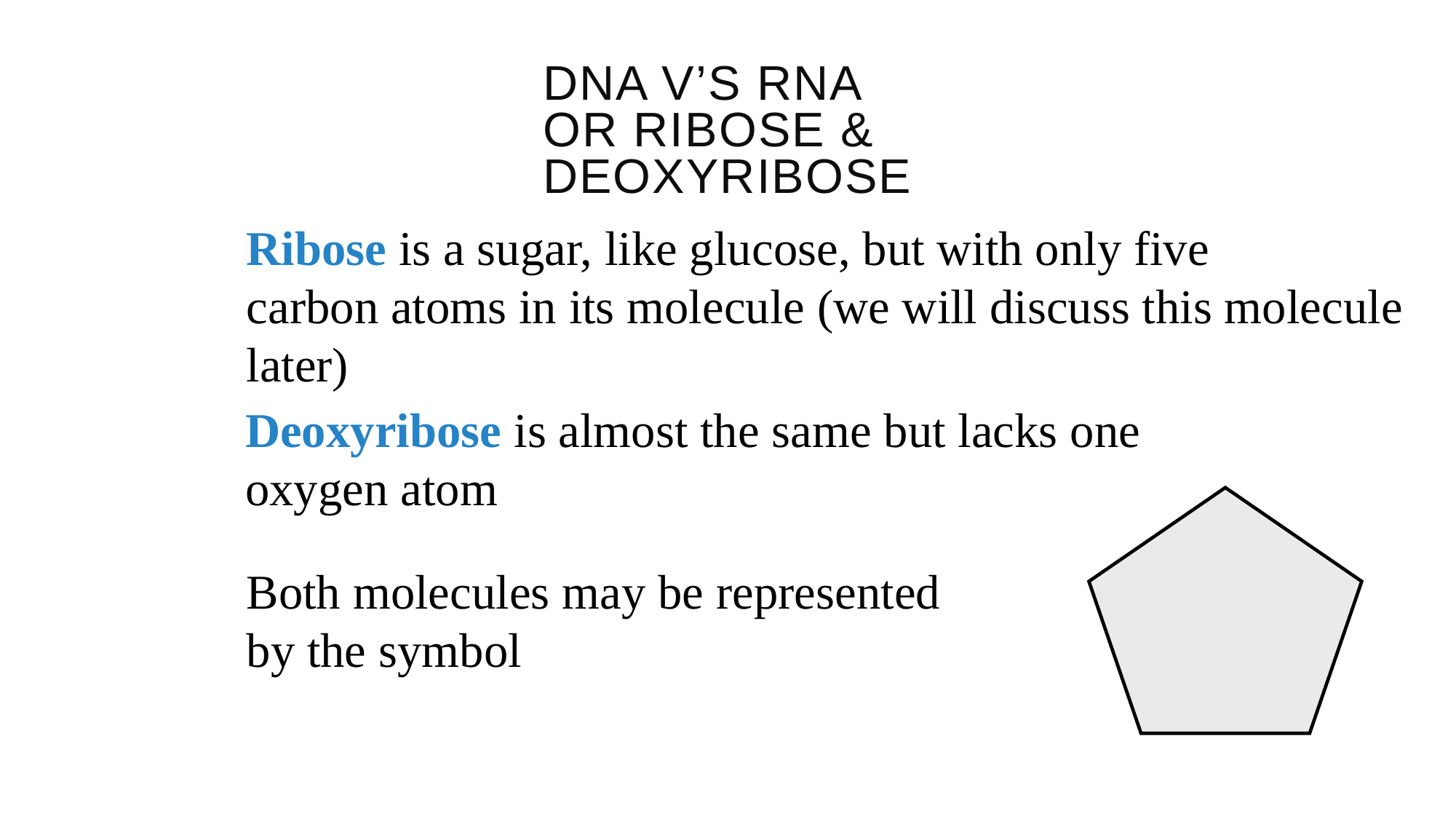

DNA V’s RNA or Ribose & Deoxyribose
Ribose is a sugar, like glucose, but with only five
carbon atoms in its molecule (we will discuss this molecule later)
Deoxyribose is almost the same but lacks one
oxygen atom

Both molecules may be represented by the symbol